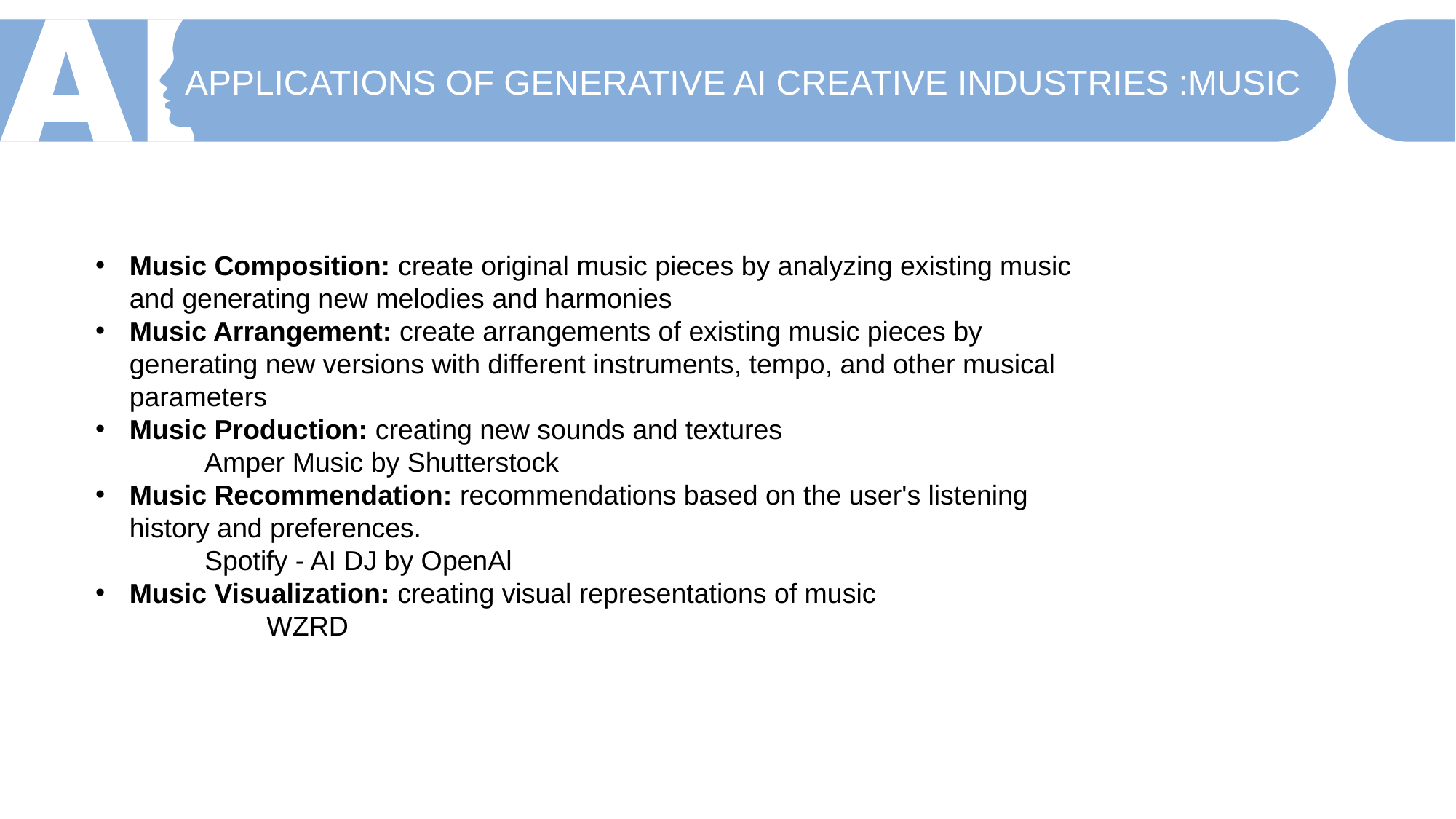

APPLICATIONS OF GENERATIVE AI CREATIVE INDUSTRIES :MUSIC
Music Composition: create original music pieces by analyzing existing music and generating new melodies and harmonies
Music Arrangement: create arrangements of existing music pieces by generating new versions with different instruments, tempo, and other musical parameters
Music Production: creating new sounds and textures
      	Amper Music by Shutterstock
Music Recommendation: recommendations based on the user's listening history and preferences.
	Spotify - AI DJ by OpenAl
Music Visualization: creating visual representations of music
	 WZRD